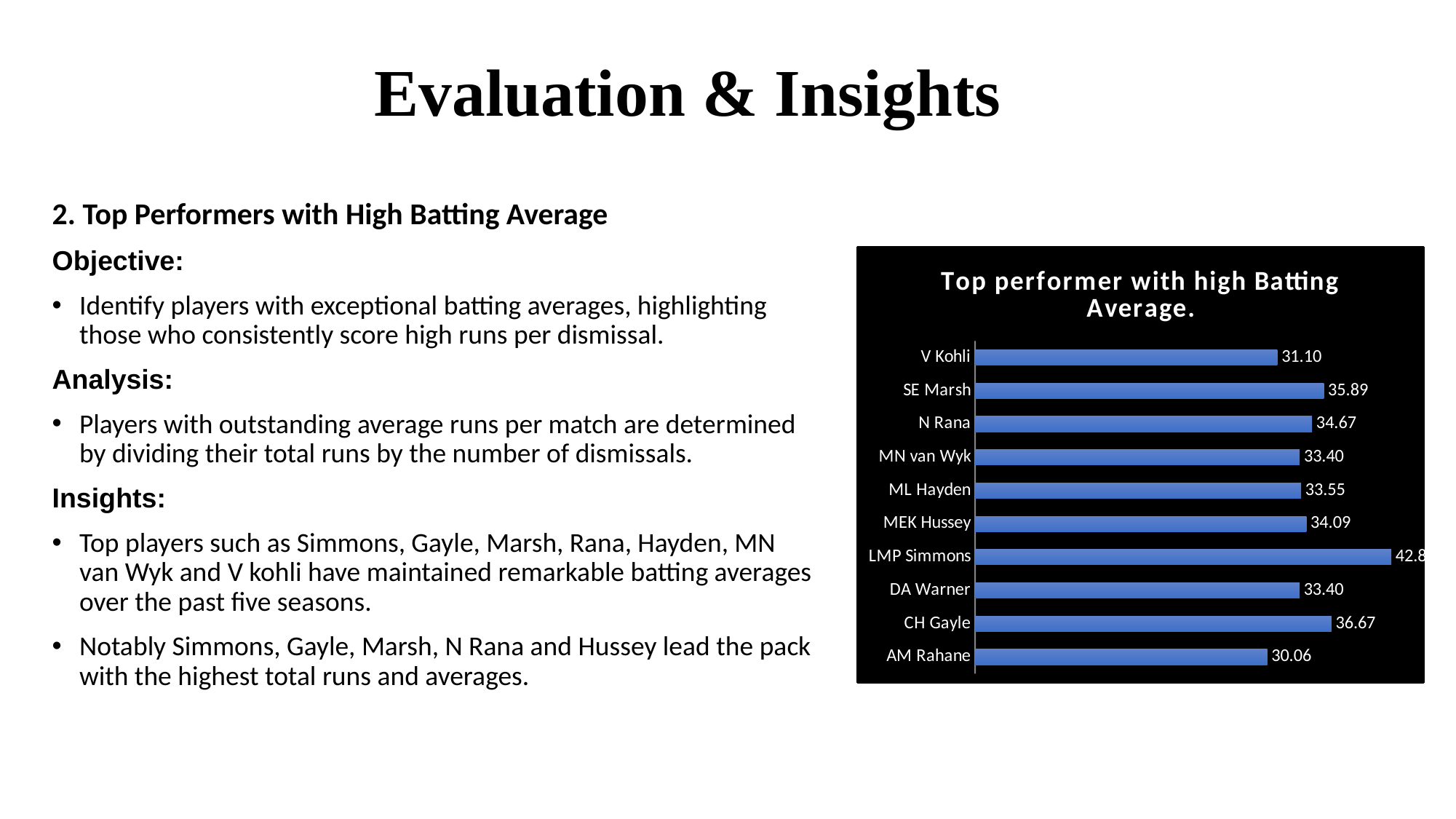

# Evaluation & Insights
2. Top Performers with High Batting Average
Objective:
Identify players with exceptional batting averages, highlighting those who consistently score high runs per dismissal.
Analysis:
Players with outstanding average runs per match are determined by dividing their total runs by the number of dismissals.
Insights:
Top players such as Simmons, Gayle, Marsh, Rana, Hayden, MN van Wyk and V kohli have maintained remarkable batting averages over the past five seasons.
Notably Simmons, Gayle, Marsh, N Rana and Hussey lead the pack with the highest total runs and averages.

### Chart: Top performer with high Batting Average.

| Category | Total |
|---|---|
| AM Rahane | 30.05618 |
| CH Gayle | 36.67021 |
| DA Warner | 33.39604 |
| LMP Simmons | 42.81818 |
| MEK Hussey | 34.08621 |
| ML Hayden | 33.54545 |
| MN van Wyk | 33.4 |
| N Rana | 34.66667 |
| SE Marsh | 35.8871 |
| V Kohli | 31.09848 |